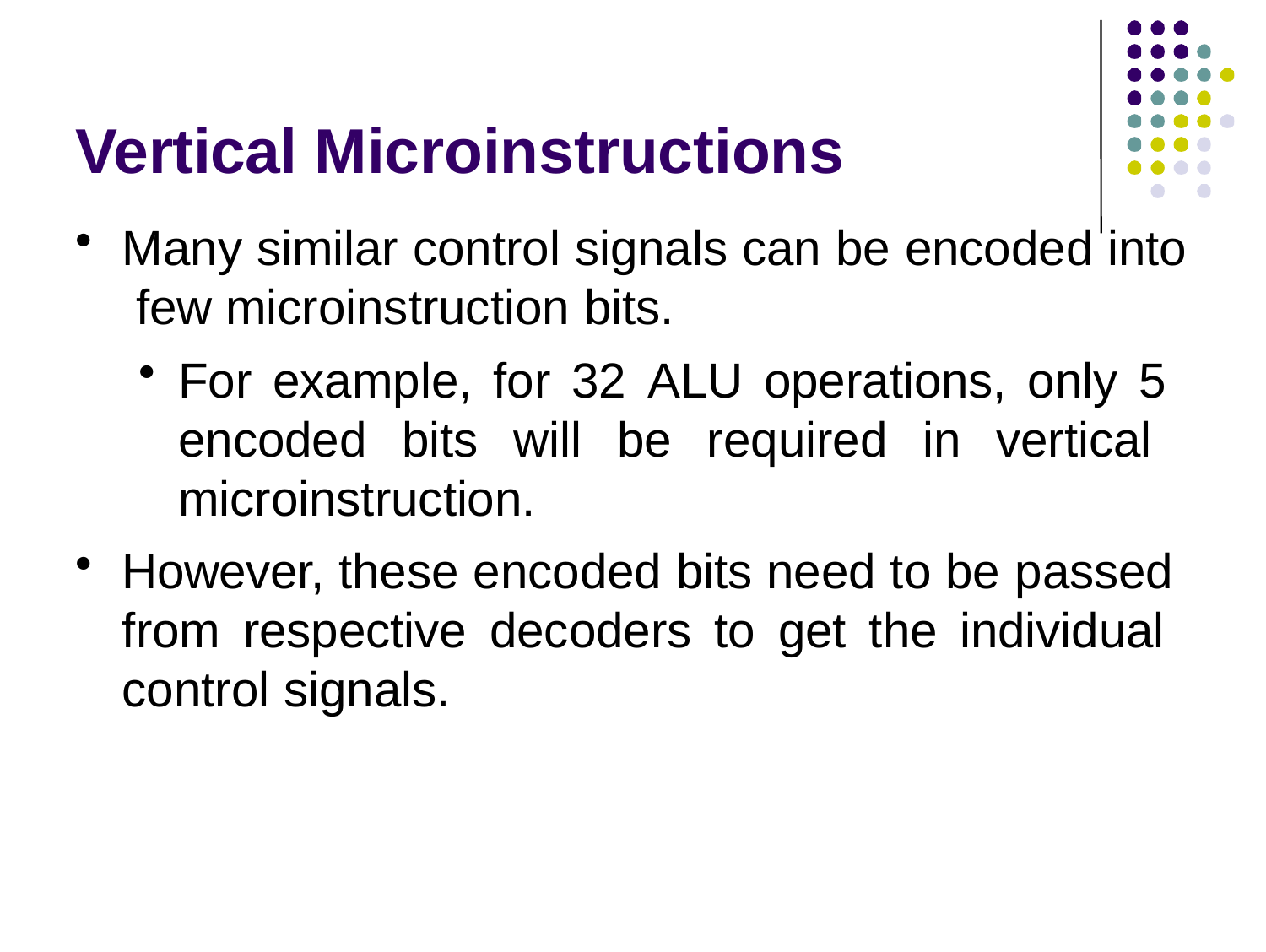

# Vertical Microinstructions
Many similar control signals can be encoded into  few microinstruction bits.
For example, for 32 ALU operations, only 5  encoded bits will be required in vertical  microinstruction.
However, these encoded bits need to be passed  from respective decoders to get the individual  control signals.